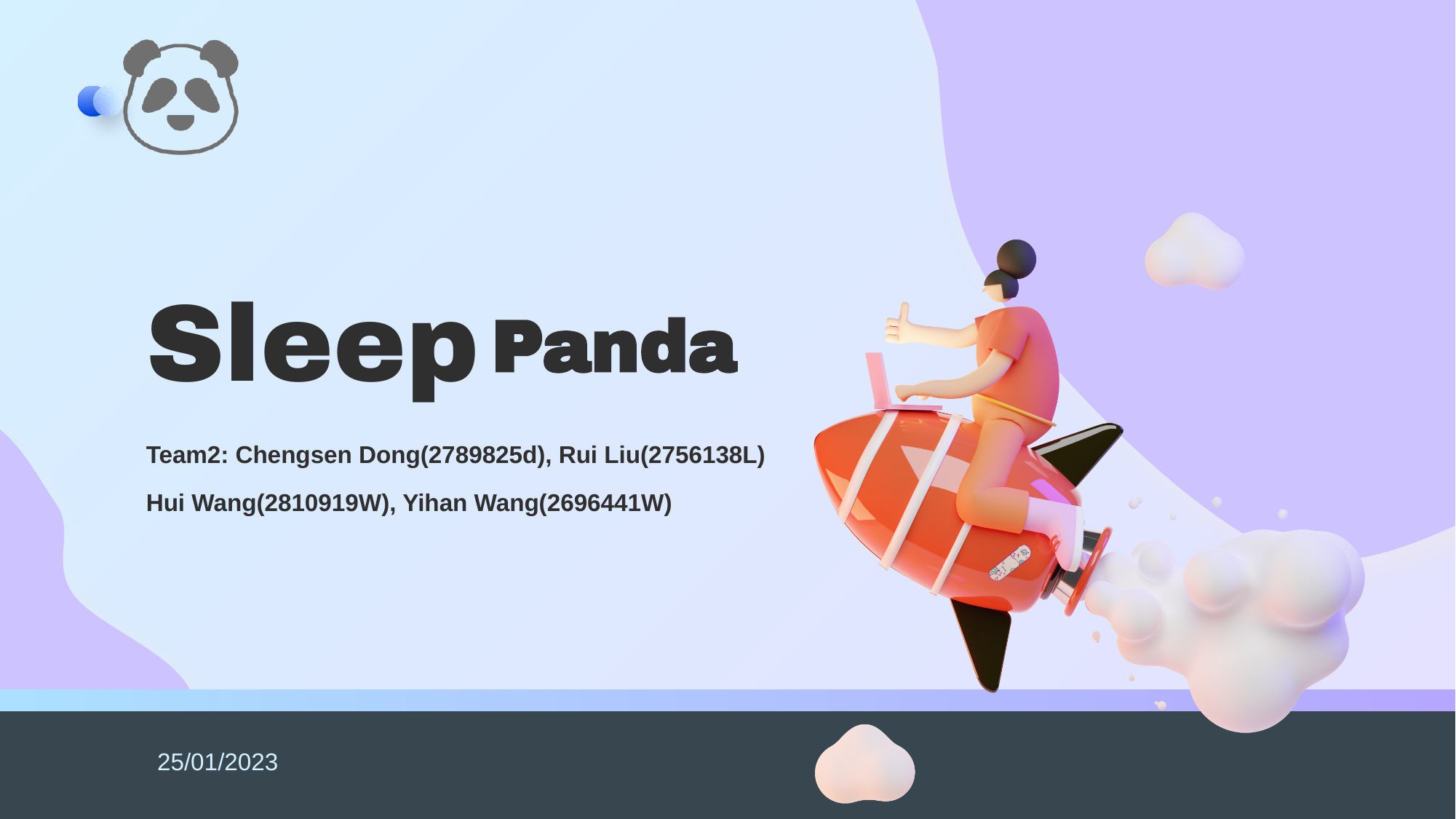

Sleep
Panda
Team2: Chengsen Dong(2789825d), Rui Liu(2756138L)
Hui Wang(2810919W), Yihan Wang(2696441W)
25/01/2023